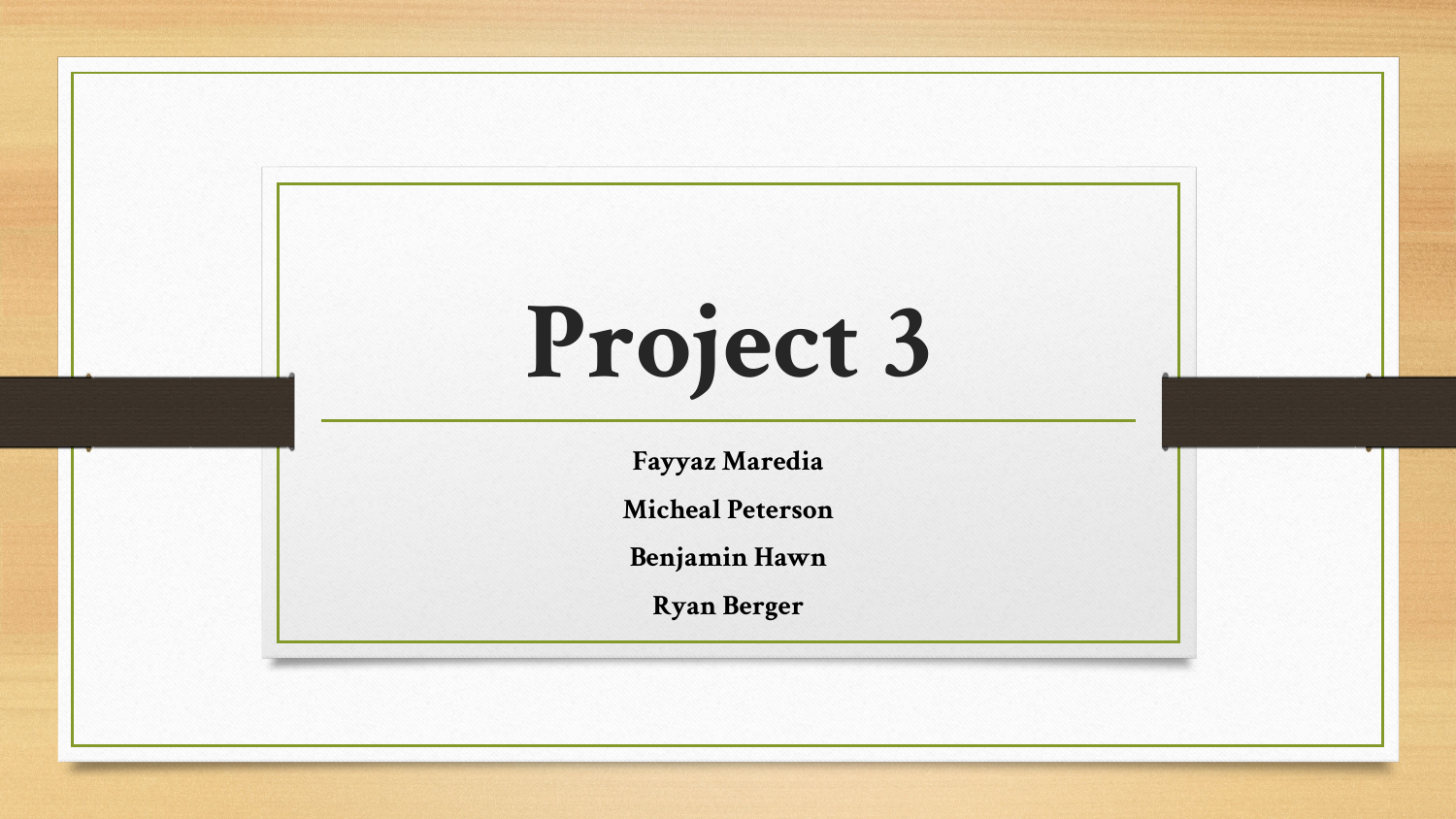

# Project 3
Fayyaz Maredia
Micheal Peterson
Benjamin Hawn
Ryan Berger